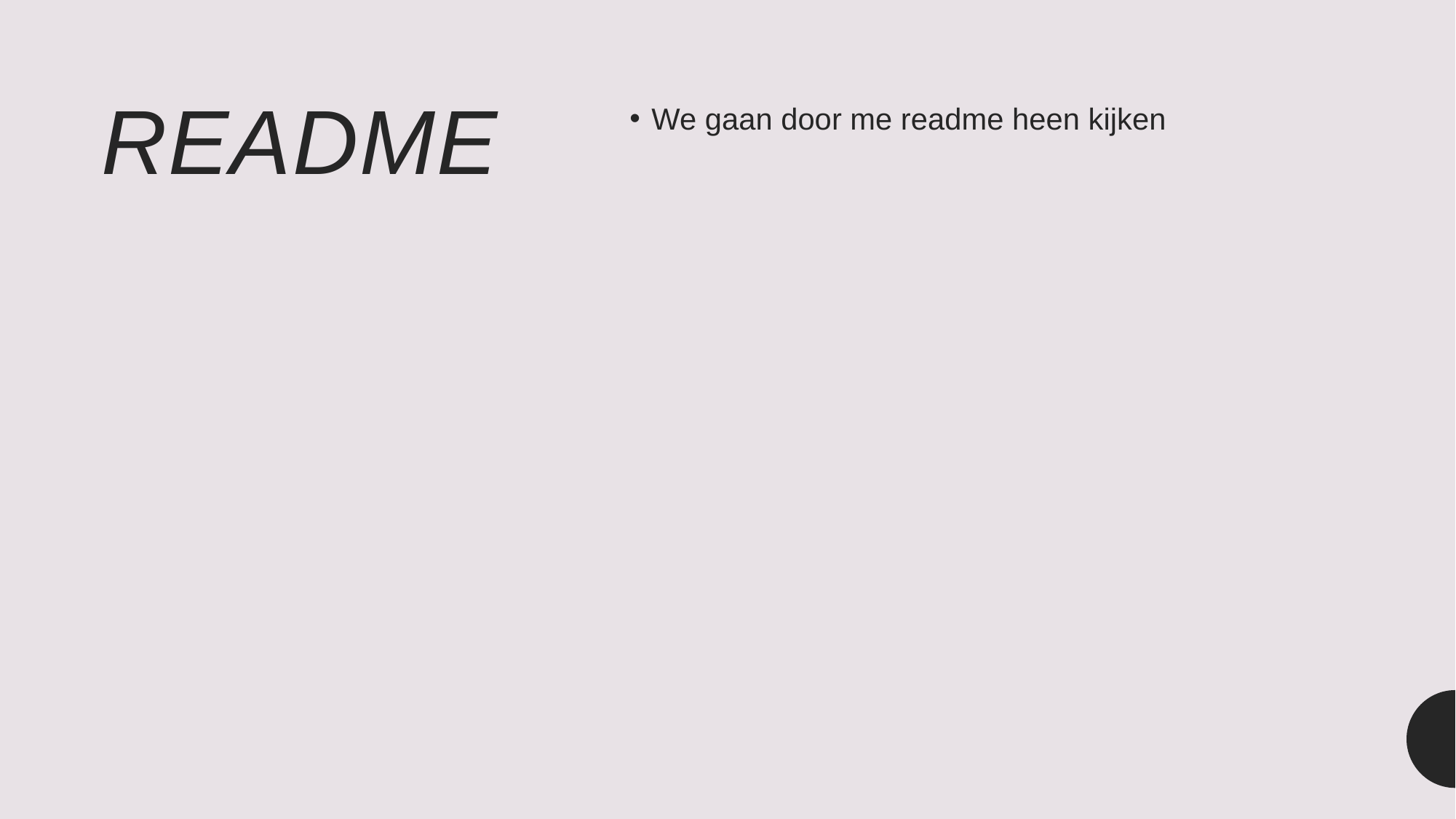

# README
We gaan door me readme heen kijken